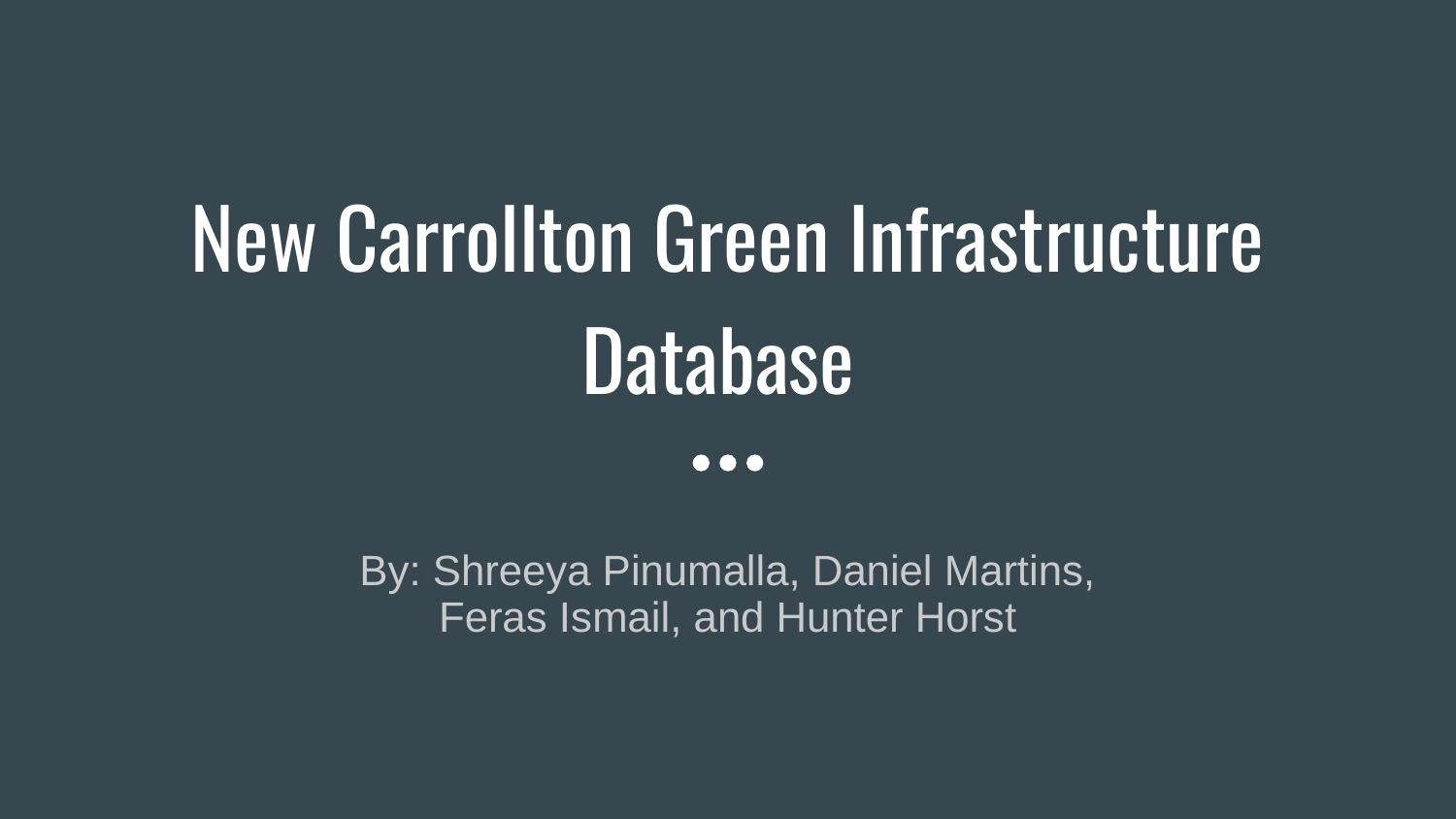

# New Carrollton Green Infrastructure Database
By: Shreeya Pinumalla, Daniel Martins, Feras Ismail, and Hunter Horst